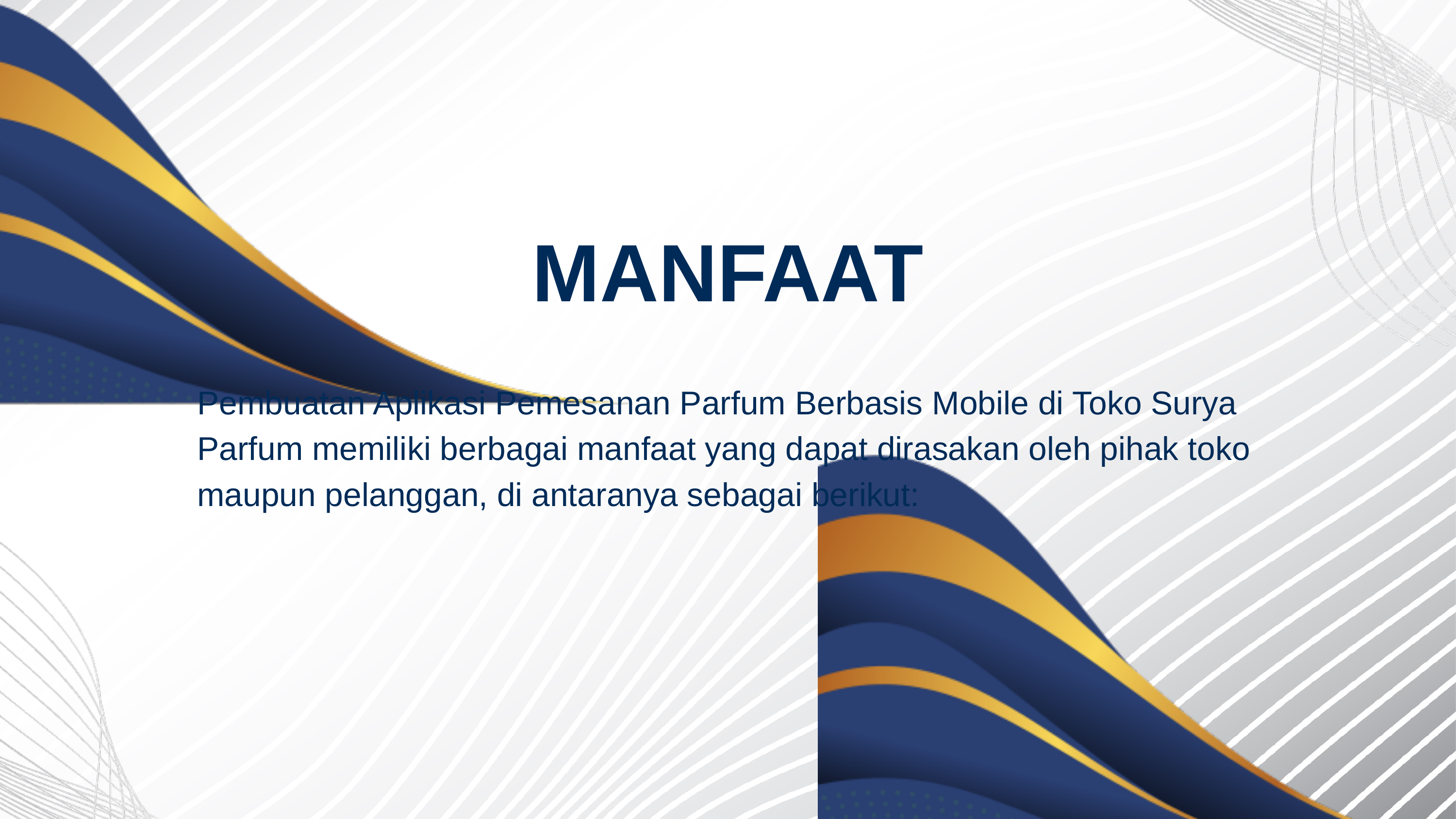

MANFAAT
Pembuatan Aplikasi Pemesanan Parfum Berbasis Mobile di Toko Surya Parfum memiliki berbagai manfaat yang dapat dirasakan oleh pihak toko maupun pelanggan, di antaranya sebagai berikut: